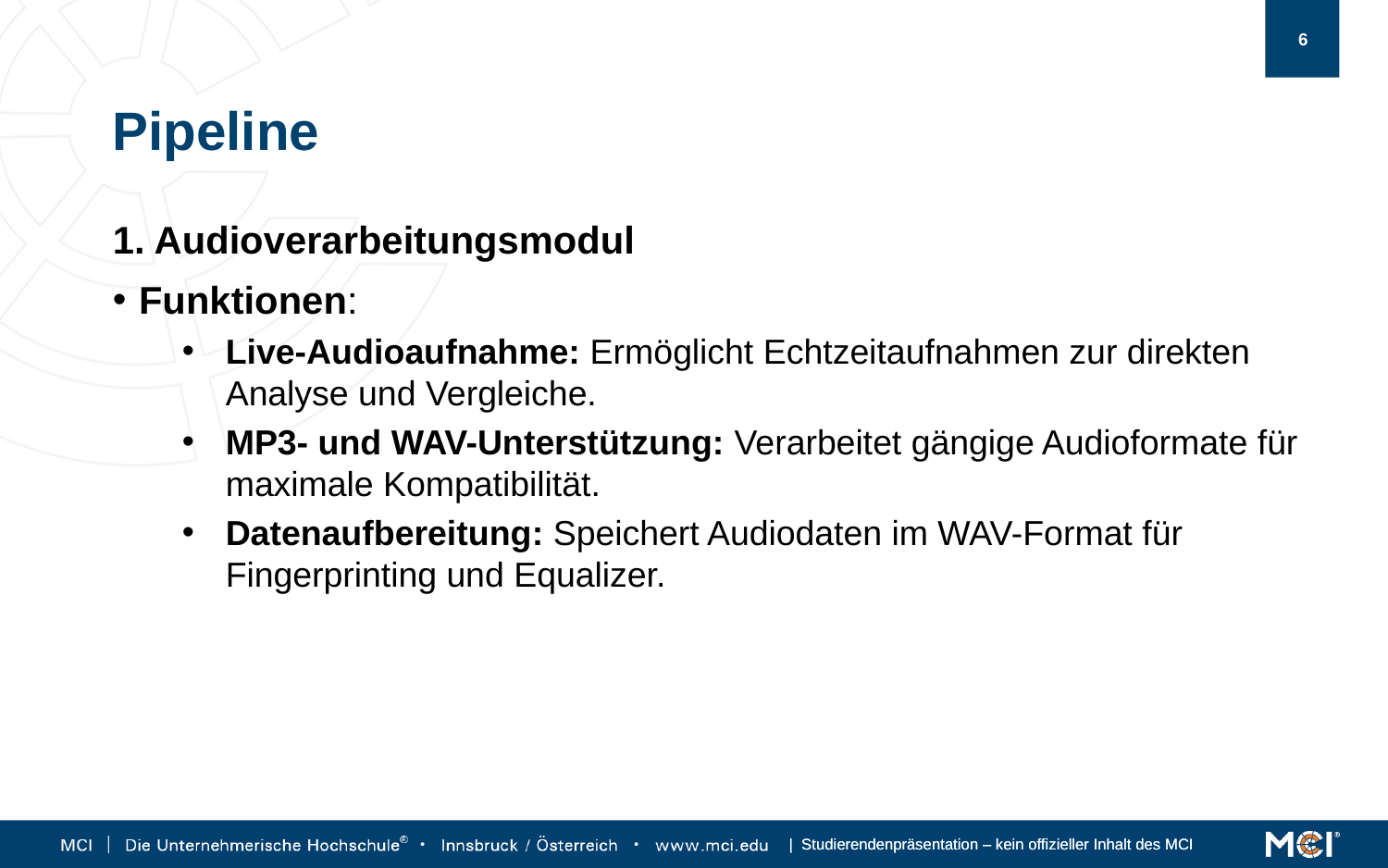

# Pipeline
1. Audioverarbeitungsmodul
Funktionen:
Live-Audioaufnahme: Ermöglicht Echtzeitaufnahmen zur direkten Analyse und Vergleiche.
MP3- und WAV-Unterstützung: Verarbeitet gängige Audioformate für maximale Kompatibilität.
Datenaufbereitung: Speichert Audiodaten im WAV-Format für Fingerprinting und Equalizer.